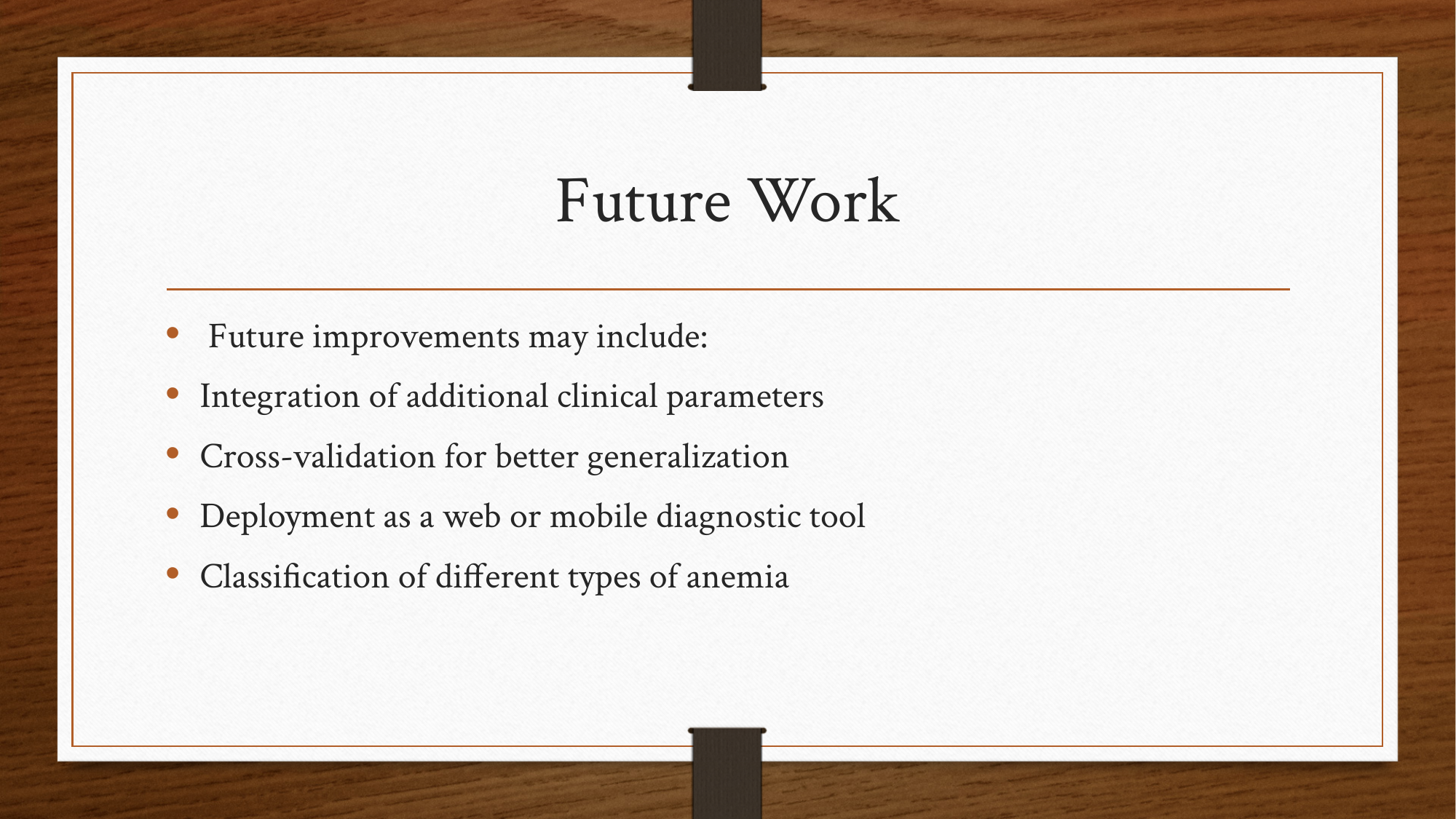

Cross-validation for better generalization

# Future Work
 Future improvements may include:
Integration of additional clinical parameters
Cross-validation for better generalization
Deployment as a web or mobile diagnostic tool
Classification of different types of anemia